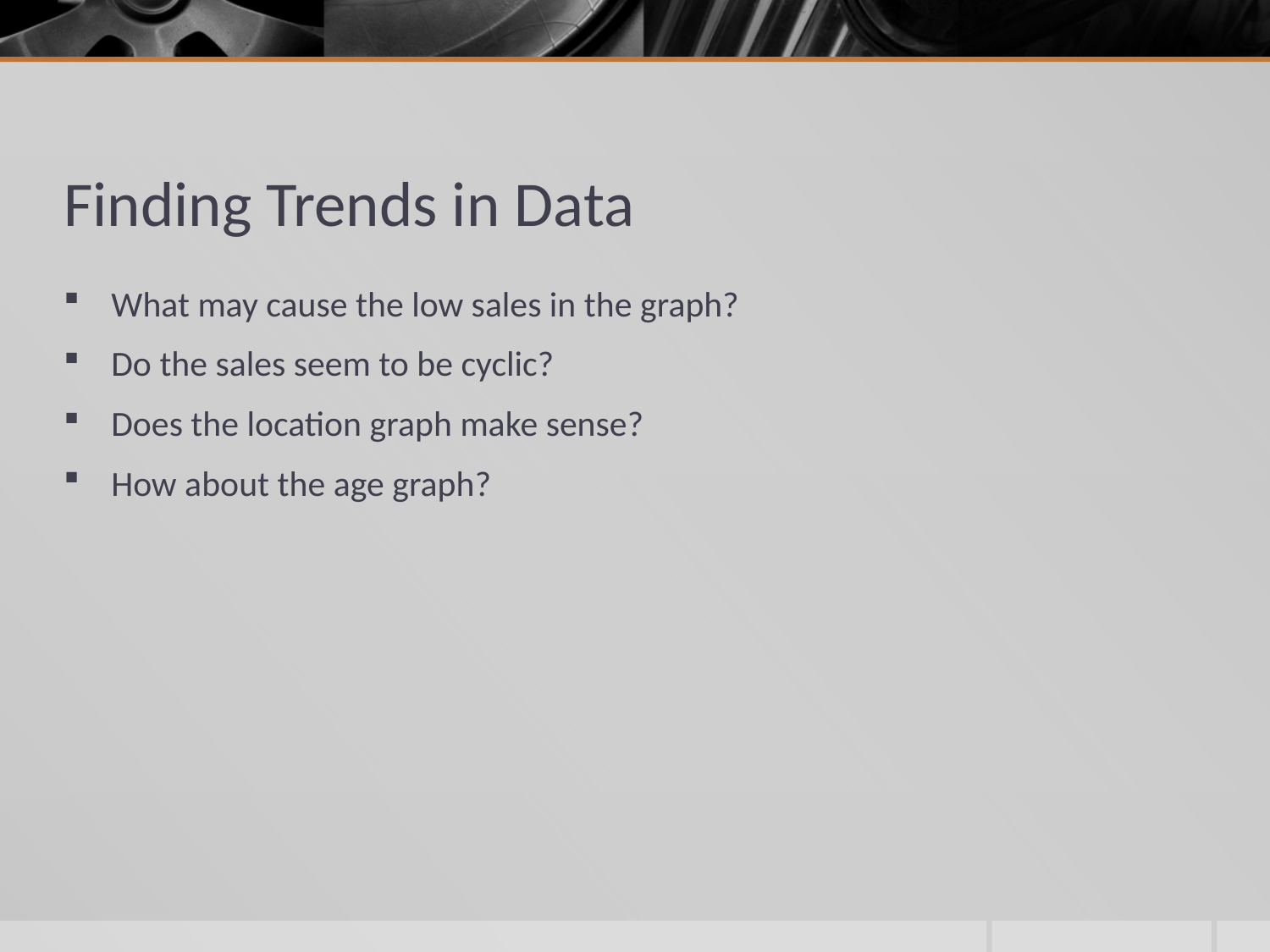

# Finding Trends in Data
What may cause the low sales in the graph?
Do the sales seem to be cyclic?
Does the location graph make sense?
How about the age graph?